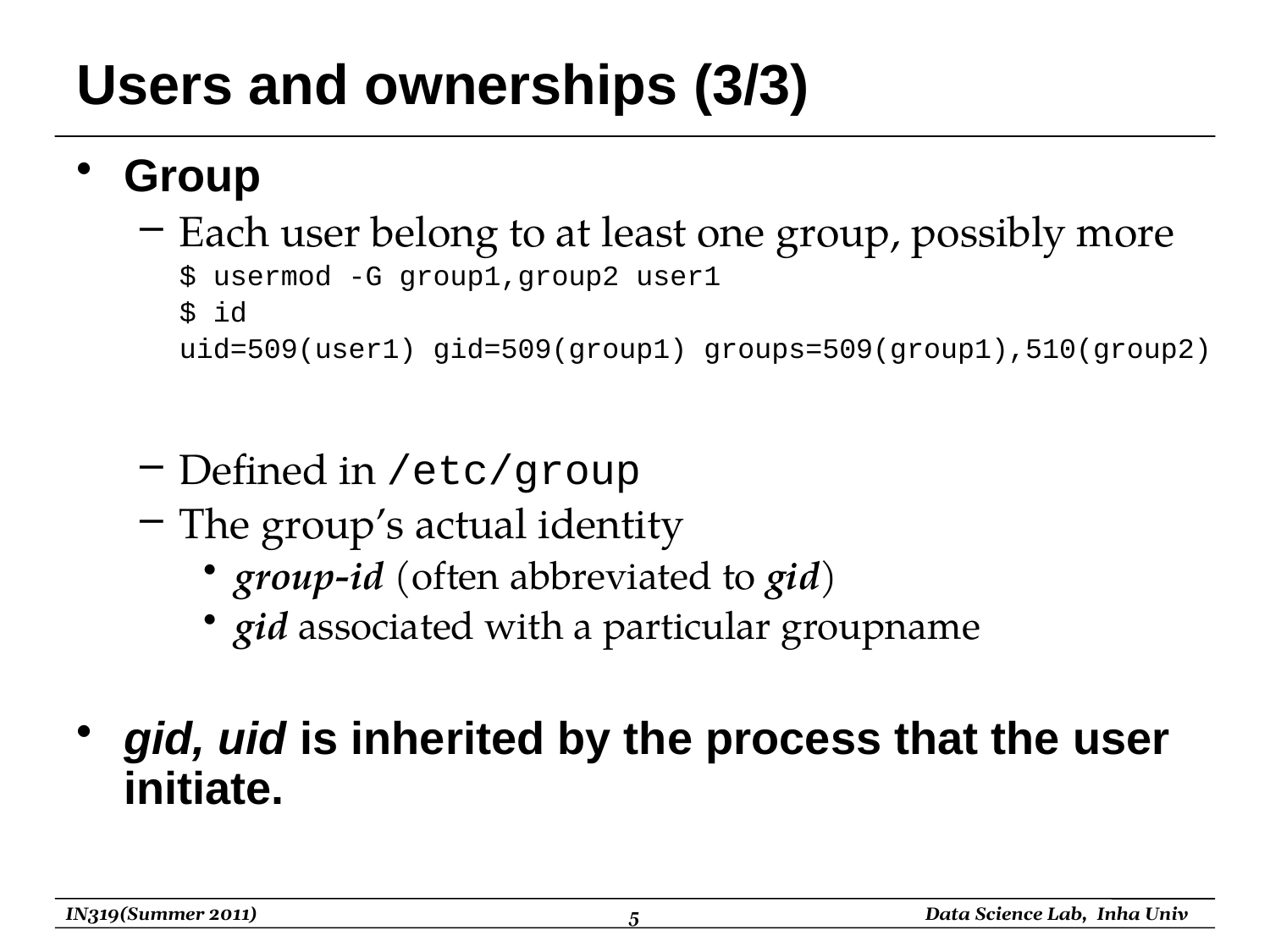

# Users and ownerships (3/3)
Group
Each user belong to at least one group, possibly more
	$ usermod -G group1,group2 user1
	$ id
	uid=509(user1) gid=509(group1) groups=509(group1),510(group2)

Defined in /etc/group
The group’s actual identity
group-id (often abbreviated to gid)
gid associated with a particular groupname

gid, uid is inherited by the process that the user initiate.
5